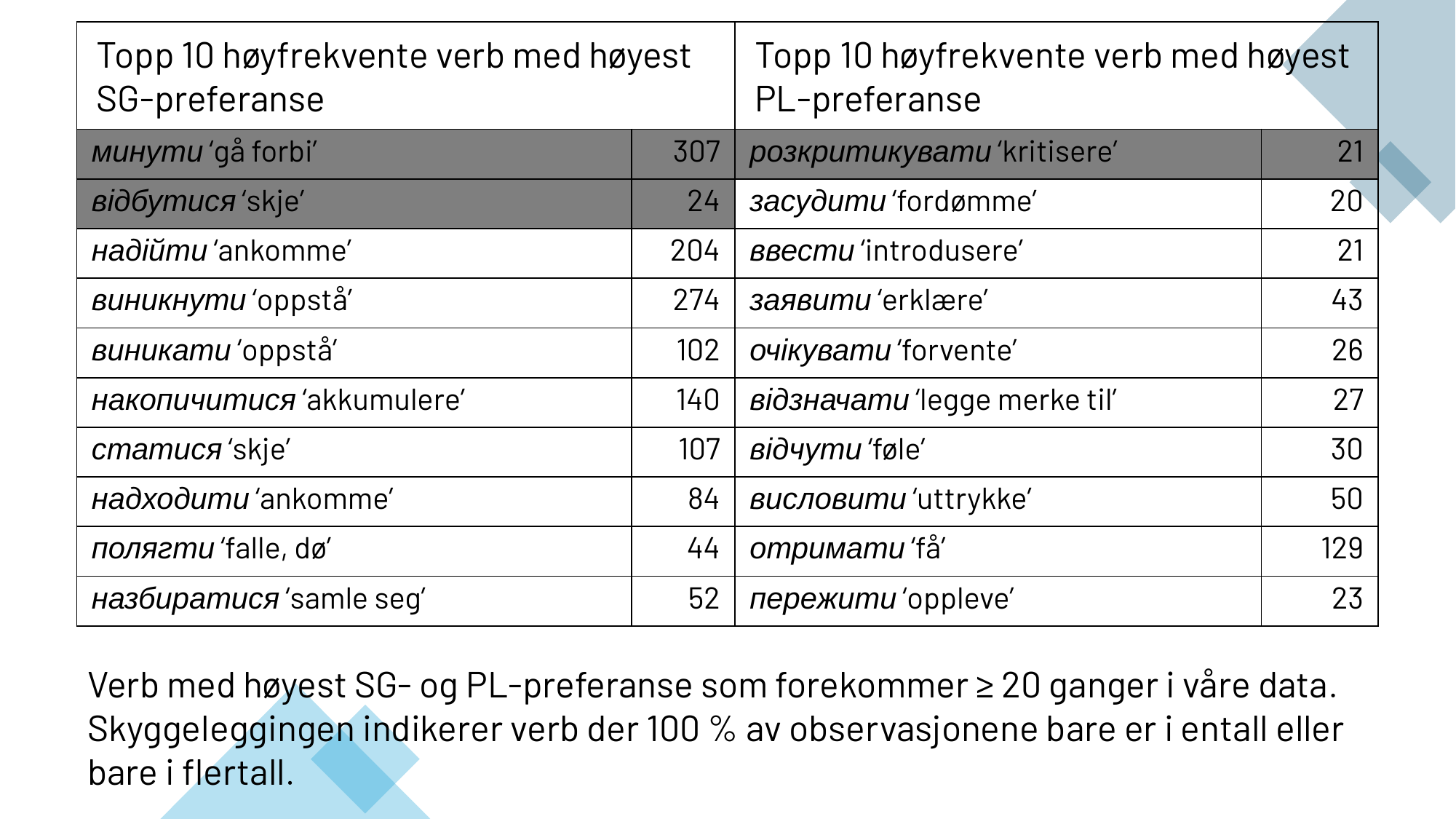

| Topp 10 høyfrekvente verb med høyest SG-preferanse |  | Topp 10 høyfrekvente verb med høyest PL-preferanse |  |
| --- | --- | --- | --- |
| минути ‘gå forbi’ | 307 | розкритикувати ‘kritisere’ | 21 |
| відбутися ‘skje’ | 24 | засудити ‘fordømme’ | 20 |
| надійти ‘ankomme’ | 204 | ввести ‘introdusere’ | 21 |
| виникнути ‘oppstå’ | 274 | заявити ‘erklære’ | 43 |
| виникати ‘oppstå’ | 102 | очікувати ‘forvente’ | 26 |
| накопичитися ‘akkumulere’ | 140 | відзначати ‘legge merke til’ | 27 |
| статися ‘skje’ | 107 | відчути ‘føle’ | 30 |
| надходити ‘ankomme’ | 84 | висловити ‘uttrykke’ | 50 |
| полягти ‘falle, dø’ | 44 | отримати ‘få’ | 129 |
| назбиратися ‘samle seg’ | 52 | пережити ‘oppleve’ | 23 |
Verb med høyest SG- og PL-preferanse som forekommer ≥ 20 ganger i våre data. Skyggeleggingen indikerer verb der 100 % av observasjonene bare er i entall eller bare i flertall.